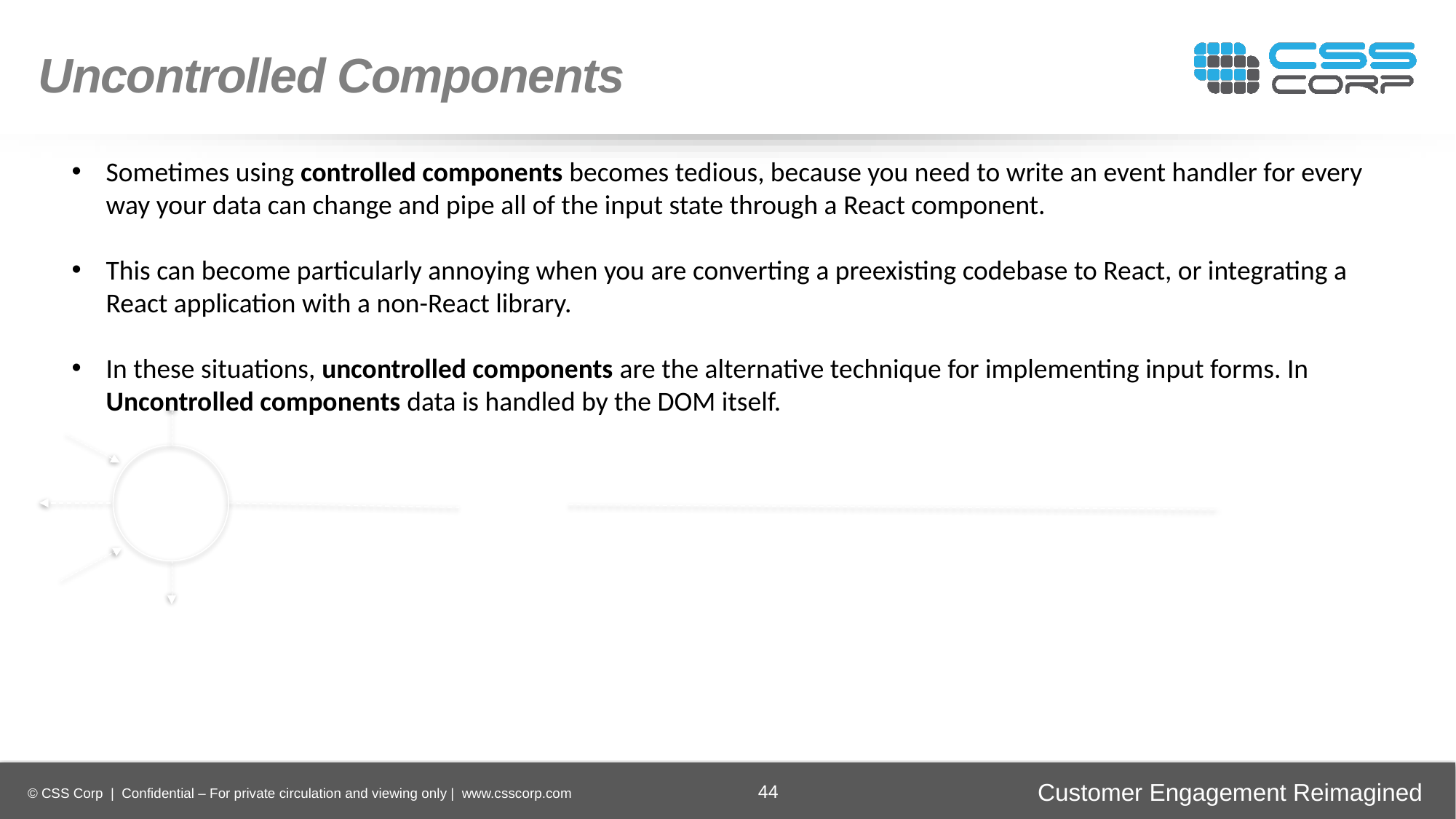

Uncontrolled Components
Sometimes using controlled components becomes tedious, because you need to write an event handler for every way your data can change and pipe all of the input state through a React component.

This can become particularly annoying when you are converting a preexisting codebase to React, or integrating a React application with a non-React library.

In these situations, uncontrolled components are the alternative technique for implementing input forms. In Uncontrolled components data is handled by the DOM itself.

Enhancing
Operational Efficiency

Faster Time-to-Market

Digital
Transformation

Securing Brand and Customer Trust

44